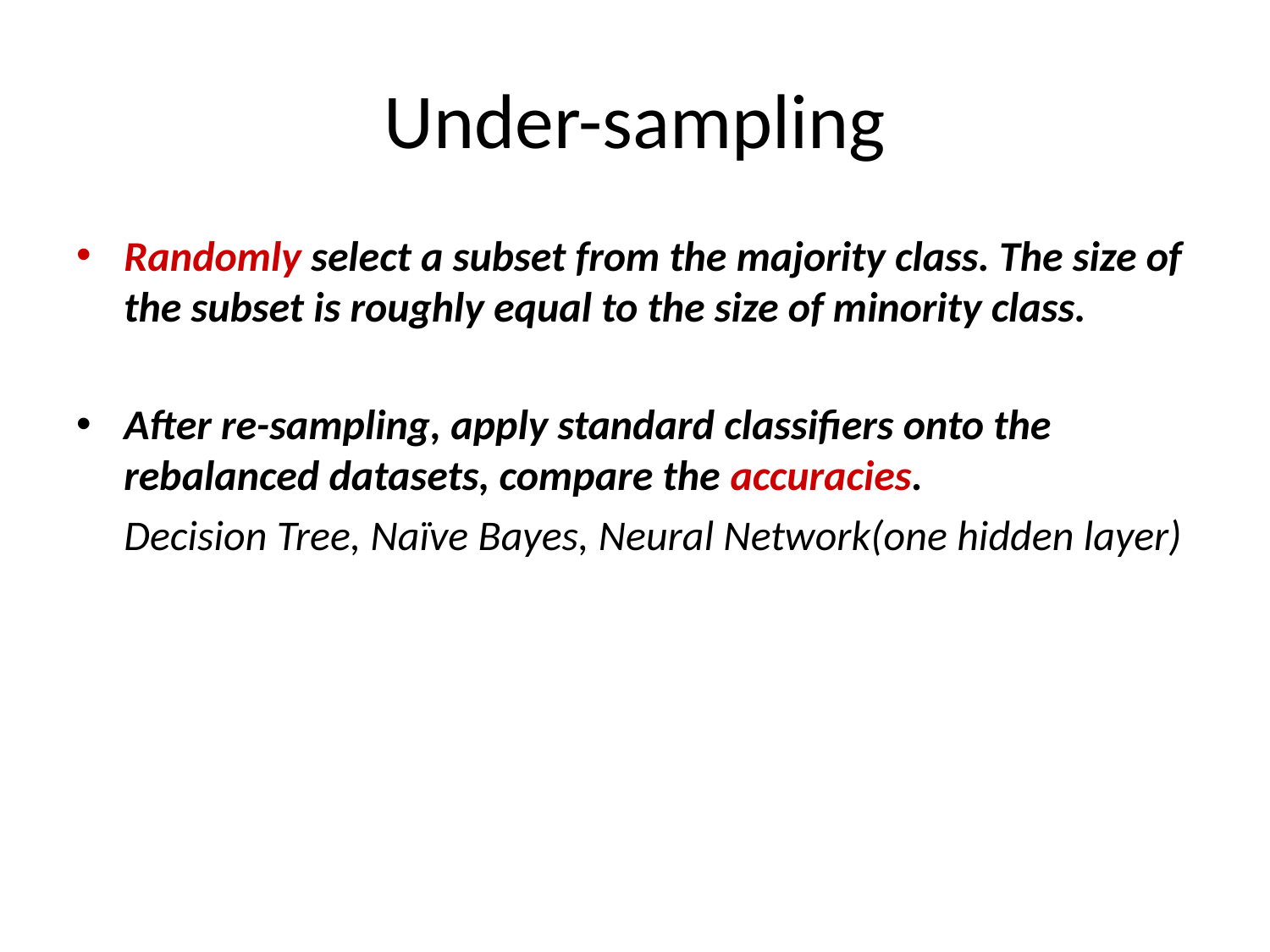

# Under-sampling
Randomly select a subset from the majority class. The size of the subset is roughly equal to the size of minority class.

After re-sampling, apply standard classifiers onto the rebalanced datasets, compare the accuracies.
	Decision Tree, Naïve Bayes, Neural Network(one hidden layer)